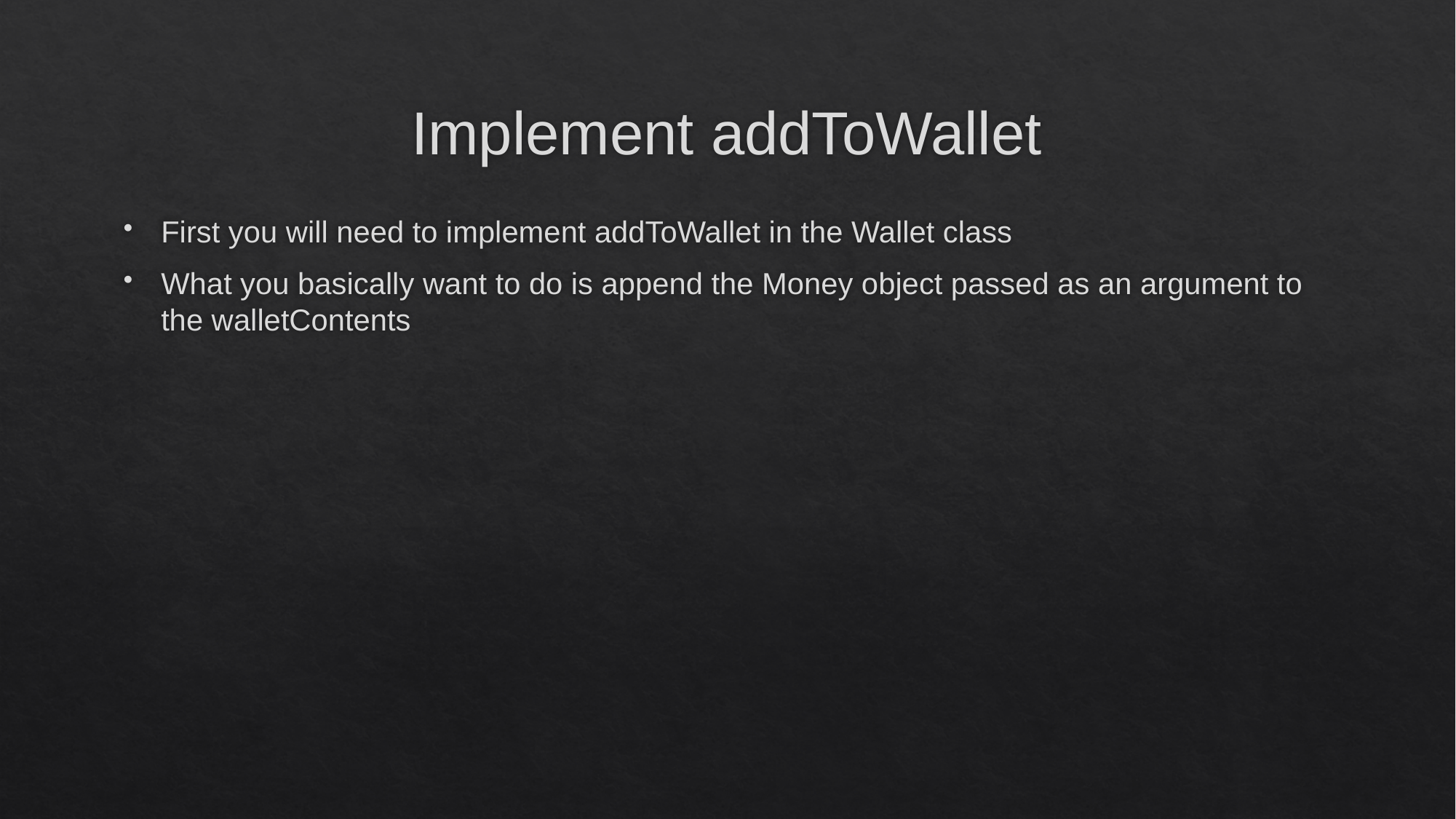

# Implement addToWallet
First you will need to implement addToWallet in the Wallet class
What you basically want to do is append the Money object passed as an argument to the walletContents